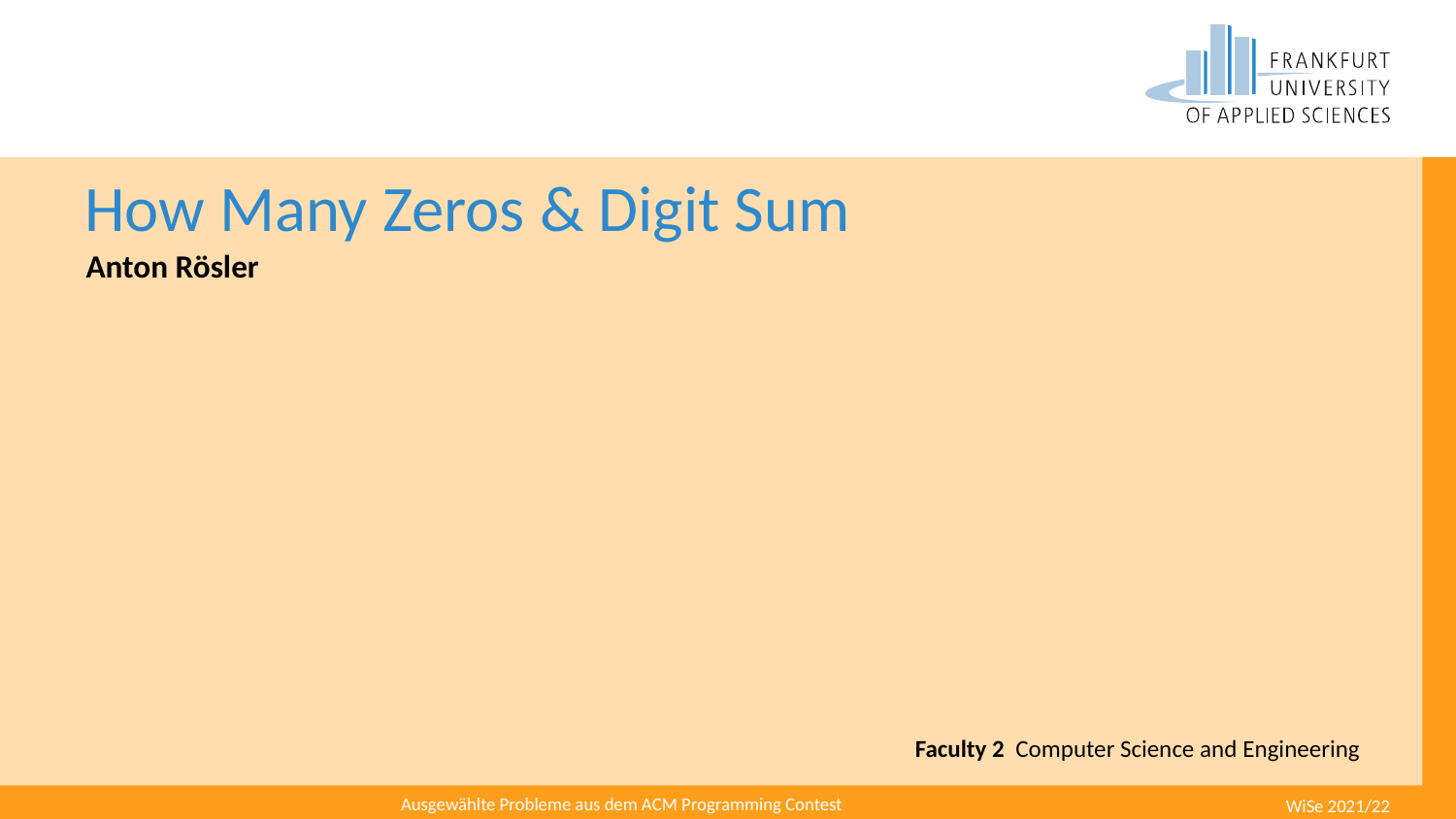

# How Many Zeros & Digit Sum
Anton Rösler

Faculty 2  Computer Science and Engineering
Ausgewählte Probleme aus dem ACM Programming Contest
WiSe 2021/22